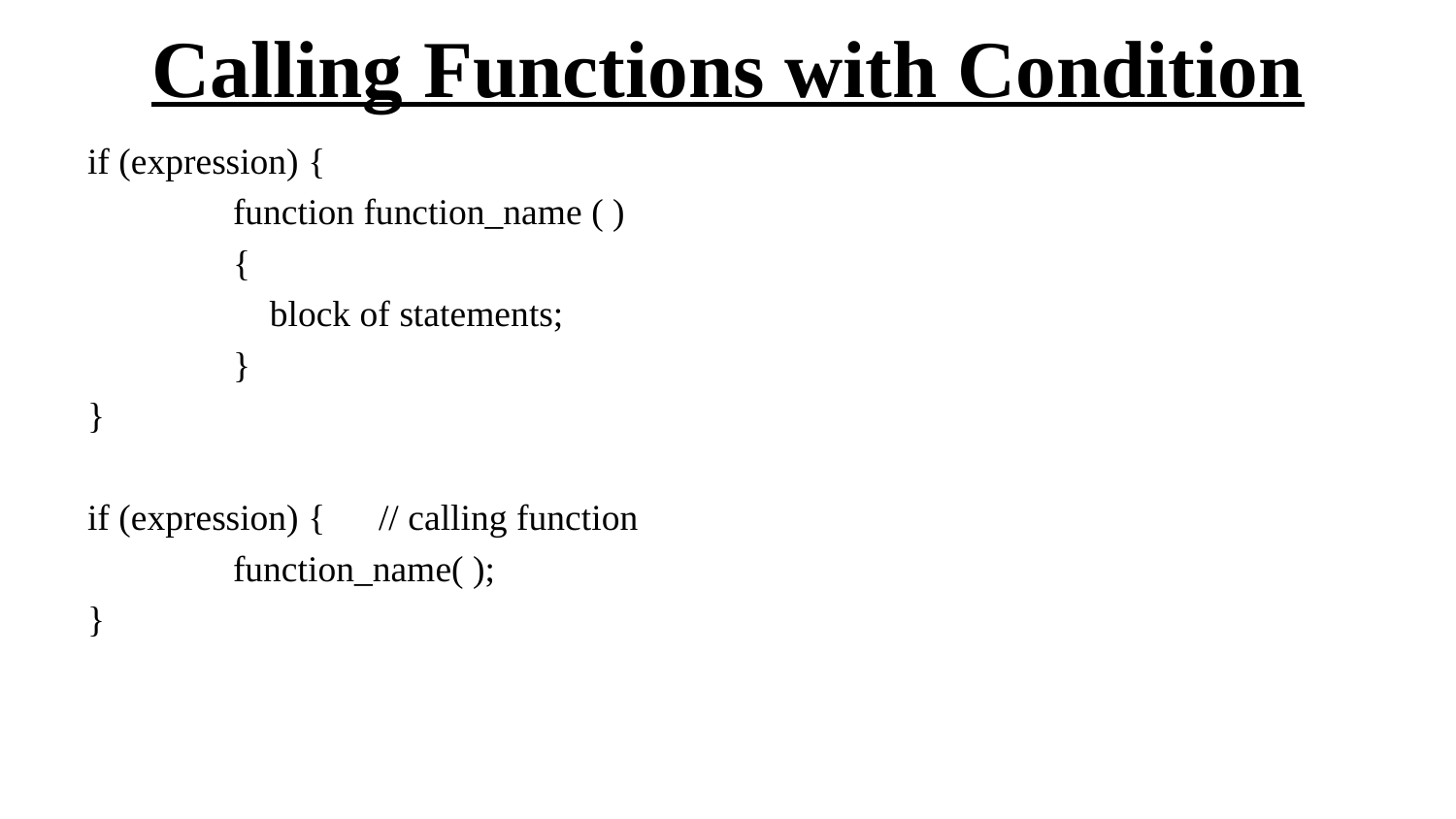

# Calling Functions with Condition
if (expression) {
	function function_name ( )
	{
	    block of statements;
	}
}

if (expression) { 	// calling function
	function_name( );
}